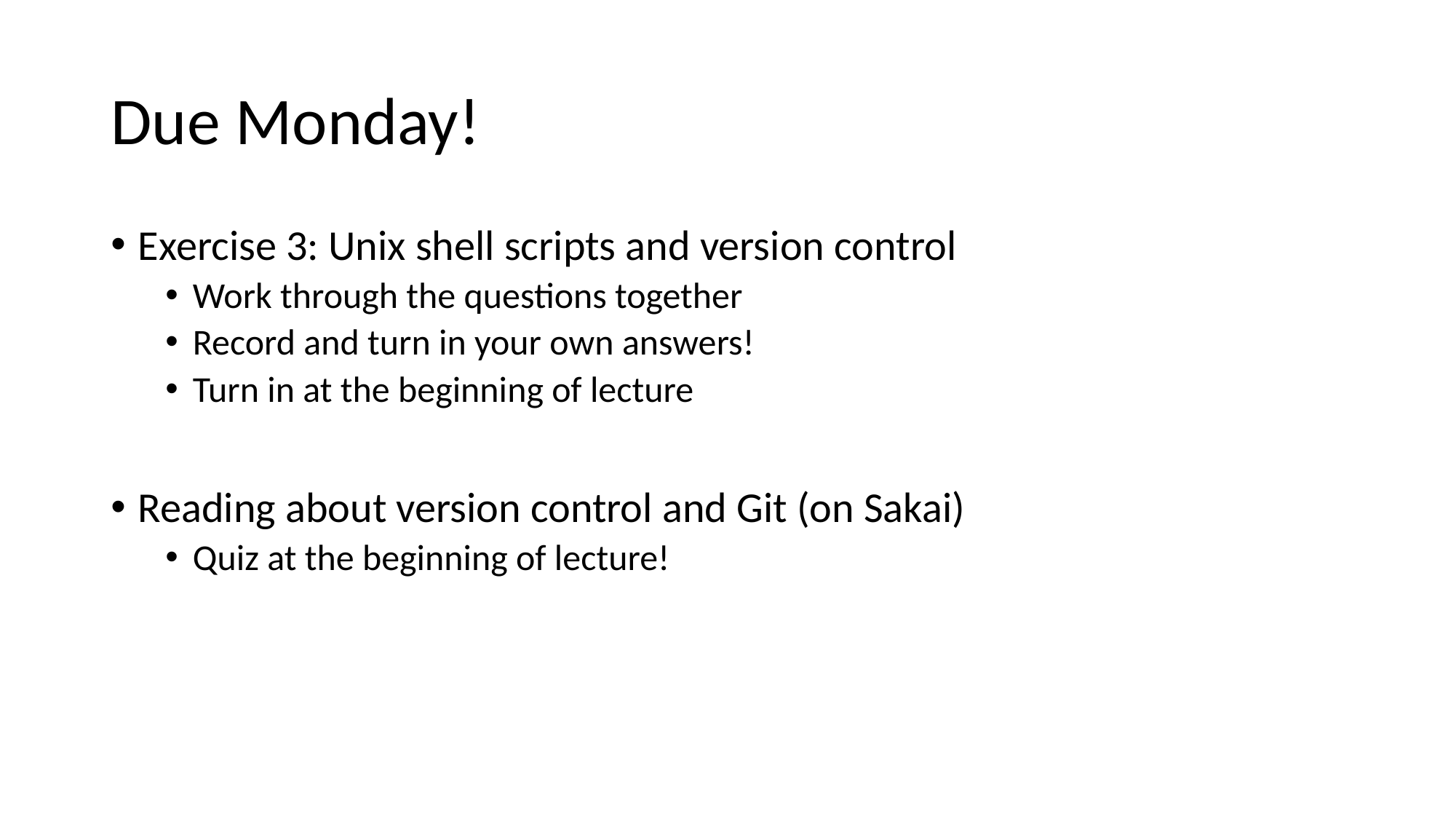

# Due Monday!
Exercise 3: Unix shell scripts and version control
Work through the questions together
Record and turn in your own answers!
Turn in at the beginning of lecture

Reading about version control and Git (on Sakai)
Quiz at the beginning of lecture!